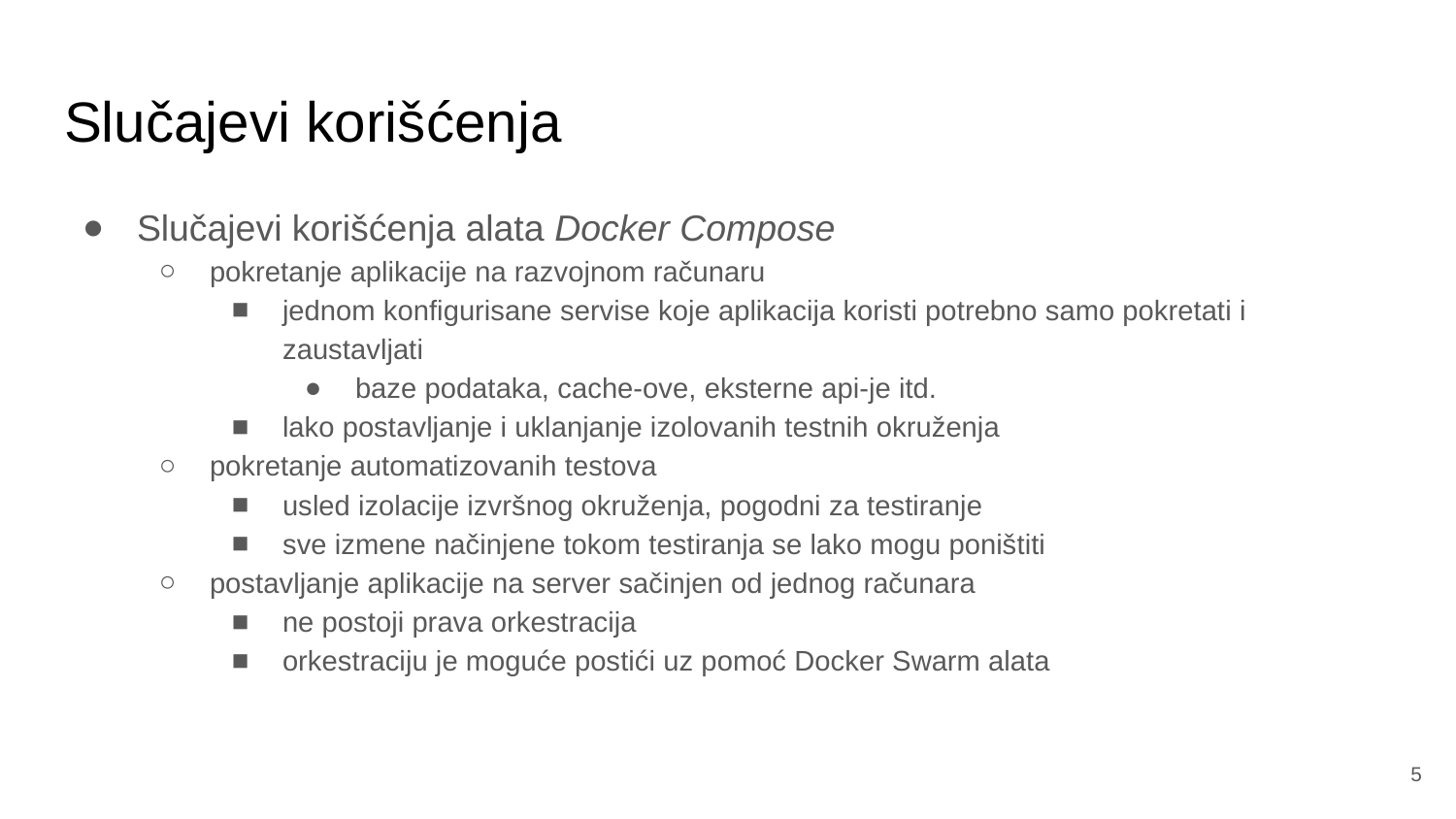

# Slučajevi korišćenja
Slučajevi korišćenja alata Docker Compose
pokretanje aplikacije na razvojnom računaru
jednom konfigurisane servise koje aplikacija koristi potrebno samo pokretati i zaustavljati
baze podataka, cache-ove, eksterne api-je itd.
lako postavljanje i uklanjanje izolovanih testnih okruženja
pokretanje automatizovanih testova
usled izolacije izvršnog okruženja, pogodni za testiranje
sve izmene načinjene tokom testiranja se lako mogu poništiti
postavljanje aplikacije na server sačinjen od jednog računara
ne postoji prava orkestracija
orkestraciju je moguće postići uz pomoć Docker Swarm alata
5